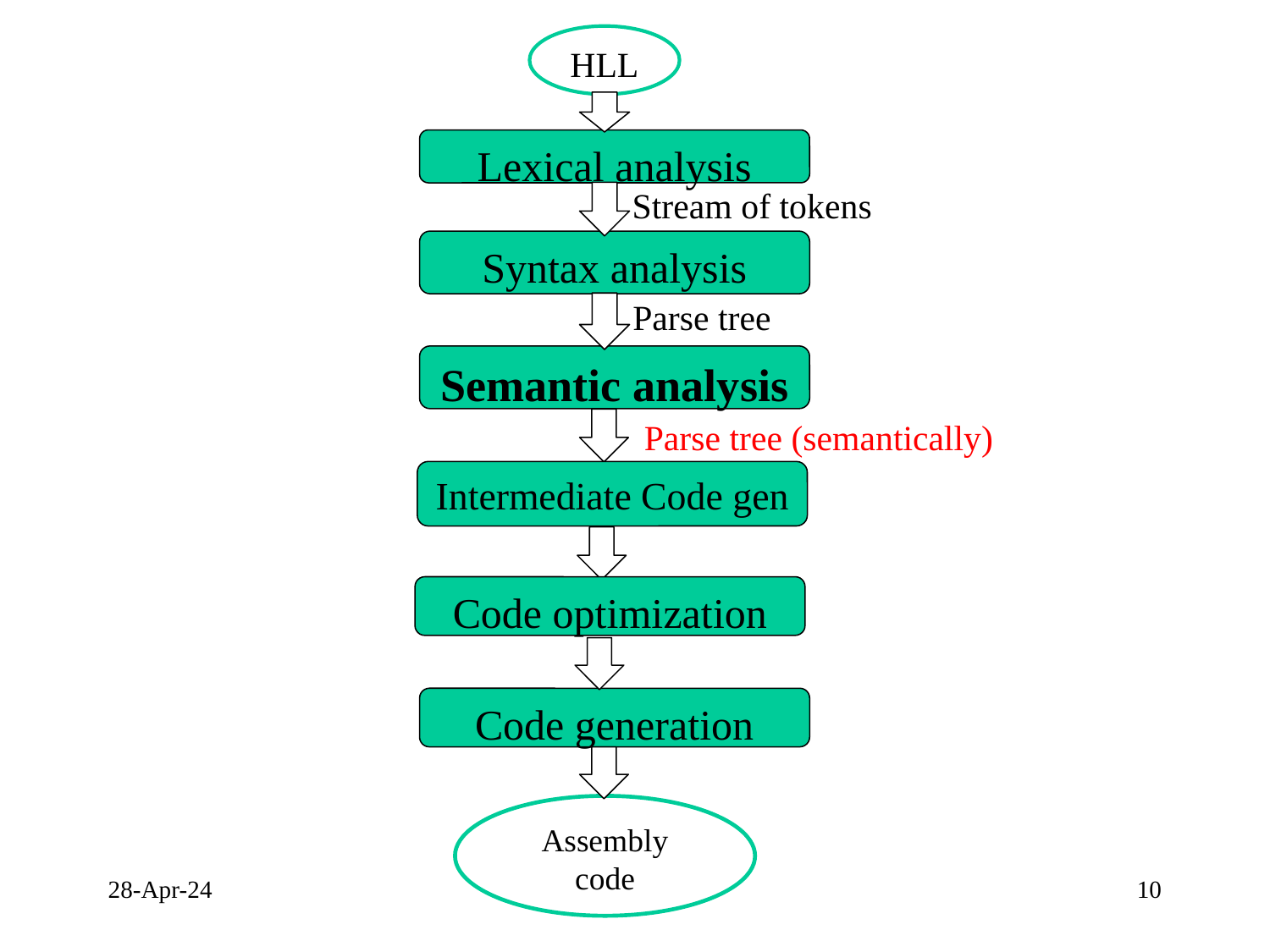

HLL

Lexical analysis
Stream of tokens

Syntax analysis
Parse tree

Semantic analysis
Parse tree (semantically)

Intermediate Code gen

Code optimization

Code generation

Assembly code
28-Apr-24
10